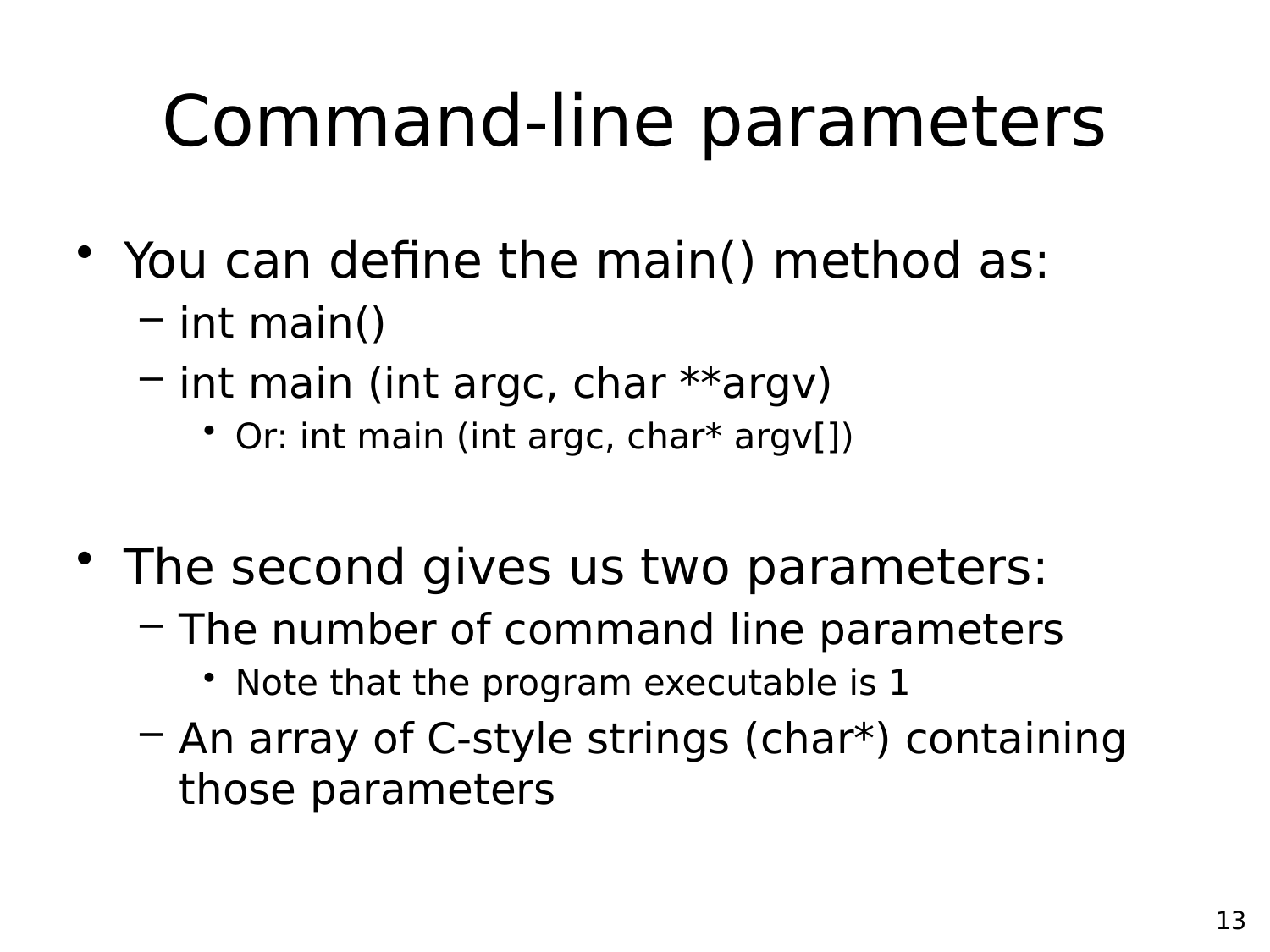

# Command-line parameters
You can define the main() method as:
int main()
int main (int argc, char **argv)
Or: int main (int argc, char* argv[])

The second gives us two parameters:
The number of command line parameters
Note that the program executable is 1
An array of C-style strings (char*) containing those parameters